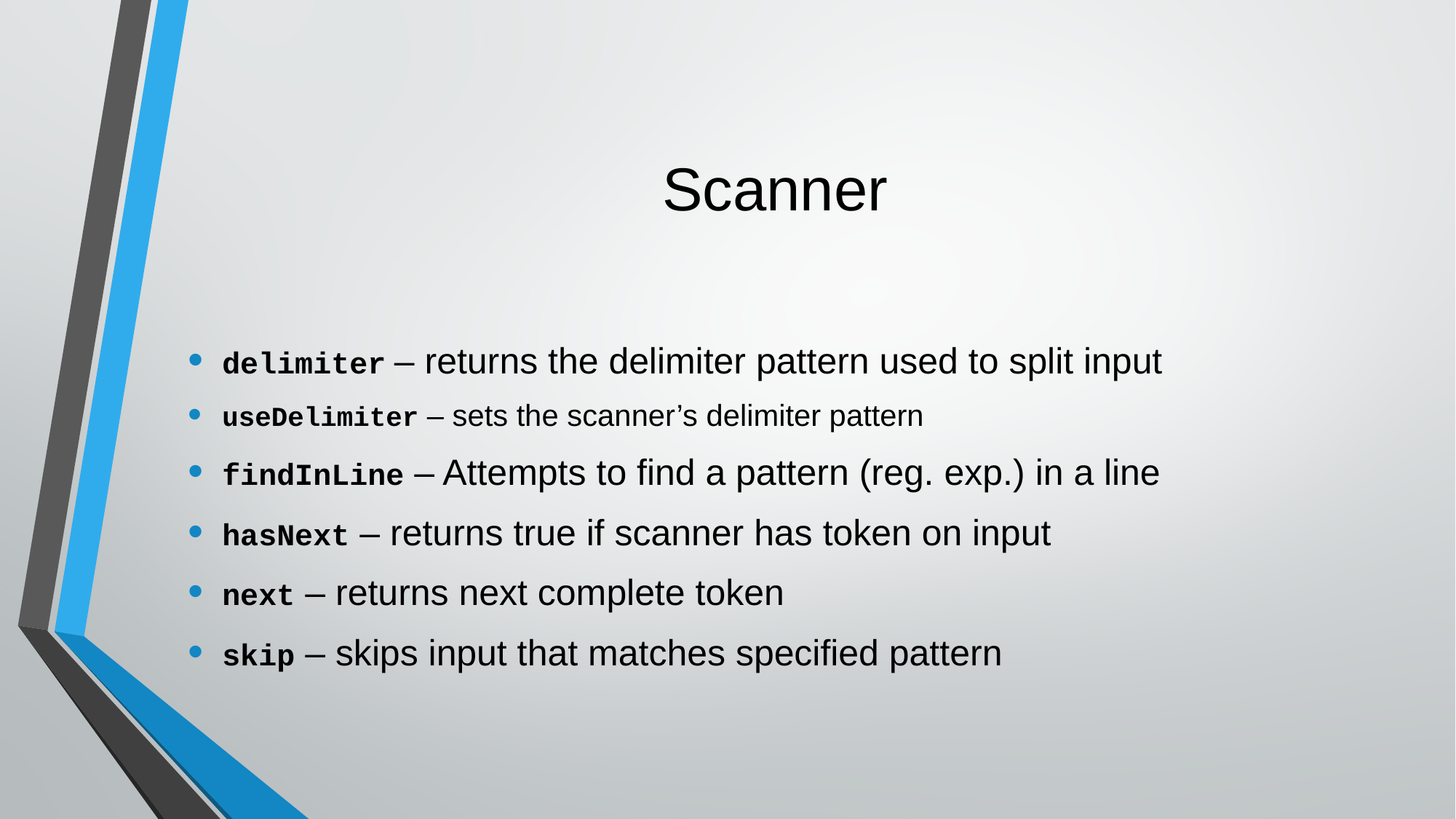

# Scanner
delimiter – returns the delimiter pattern used to split input
useDelimiter – sets the scanner’s delimiter pattern
findInLine – Attempts to find a pattern (reg. exp.) in a line
hasNext – returns true if scanner has token on input
next – returns next complete token
skip – skips input that matches specified pattern